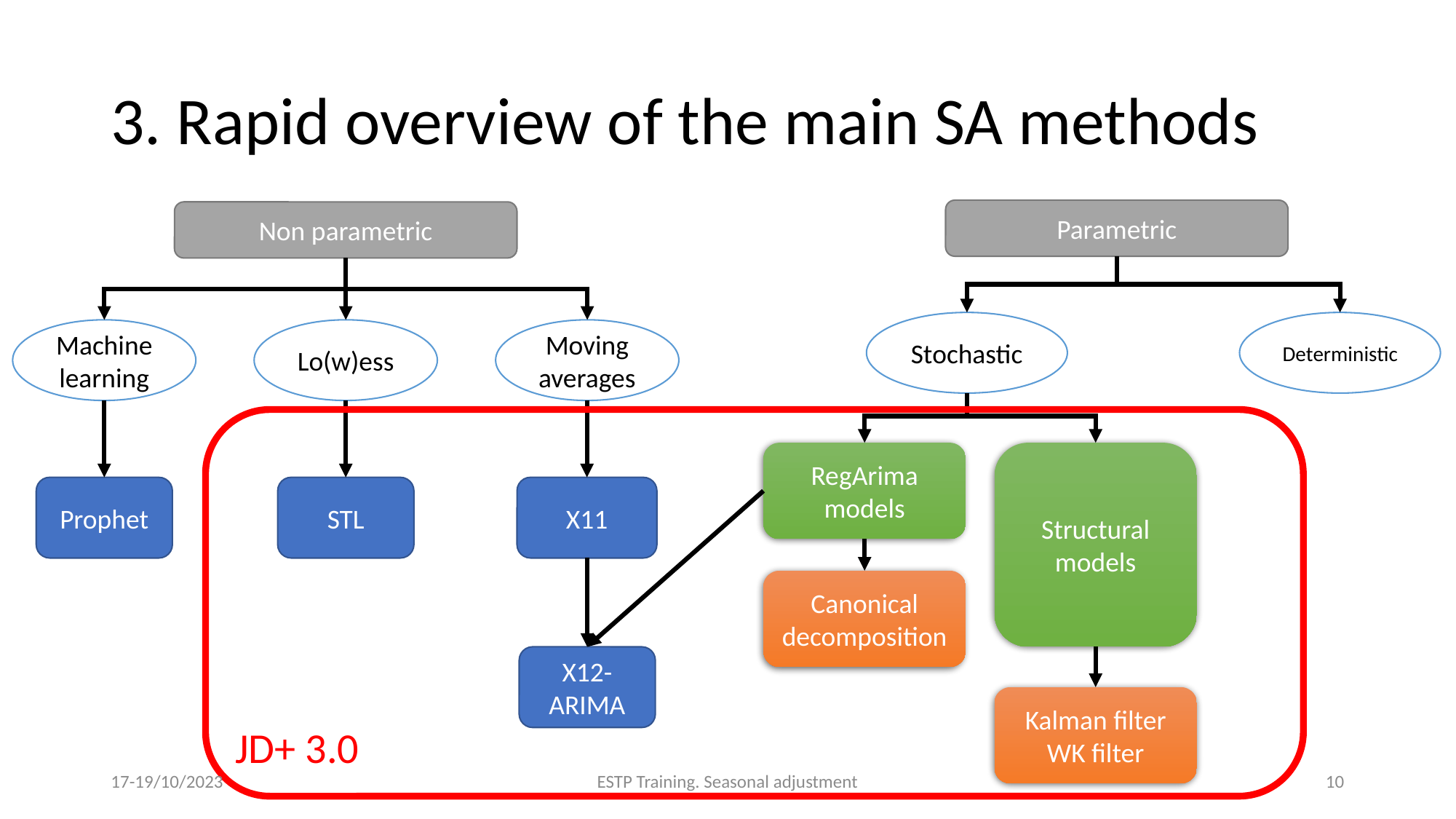

# 3. Rapid overview of the main SA methods
Parametric
Non parametric
Stochastic
Deterministic
Machine learning
Lo(w)ess
Moving averages
JD+ 3.0
Structural models
RegArima
models
Prophet
STL
X11
Canonical decomposition
X12-ARIMA
Kalman filter
WK filter
17-19/10/2023
ESTP Training. Seasonal adjustment
10